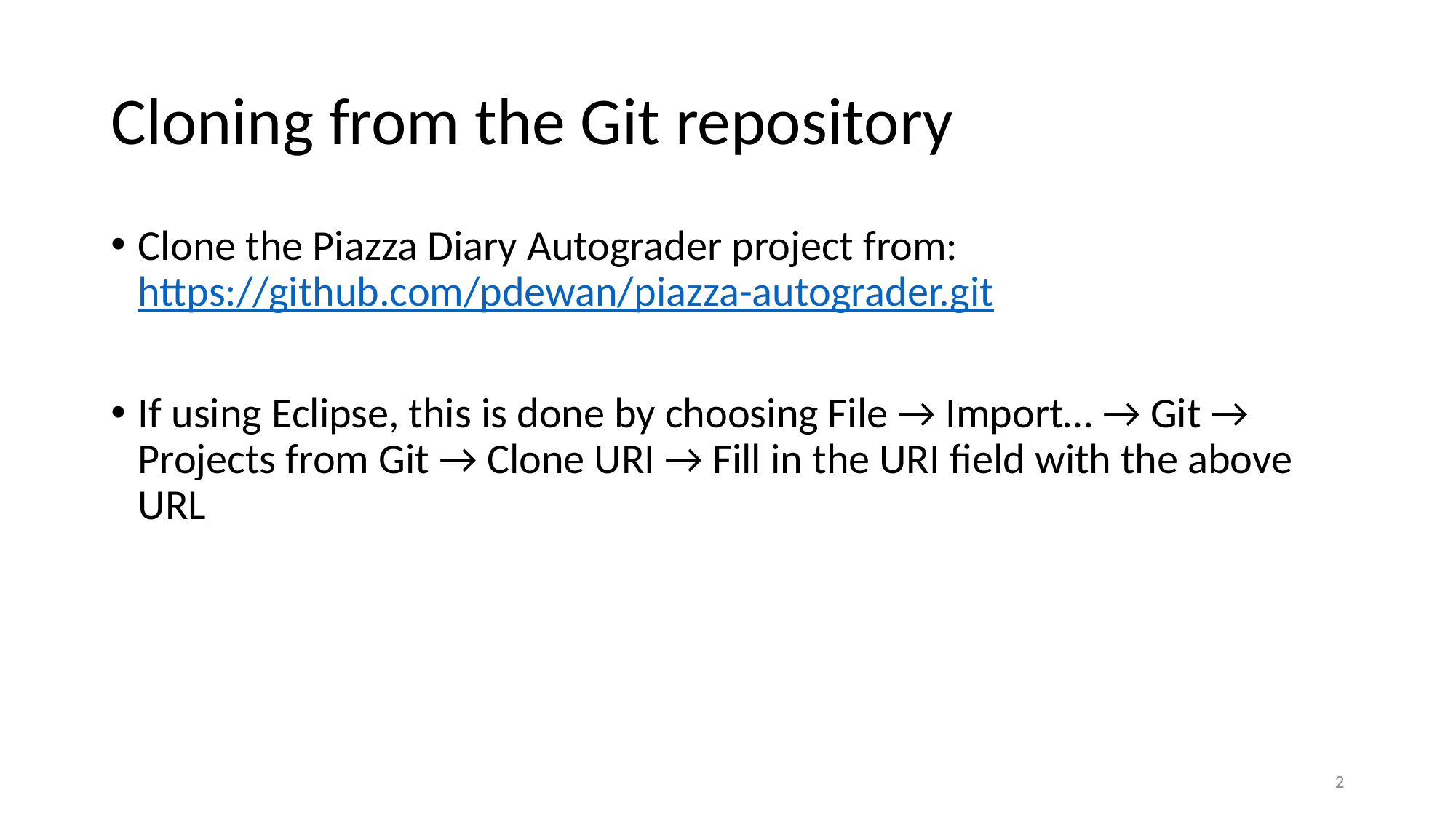

# Cloning from the Git repository
Clone the Piazza Diary Autograder project from:
https://github.com/pdewan/piazza-autograder.git

If using Eclipse, this is done by choosing File → Import… → Git → Projects from Git → Clone URI → Fill in the URI field with the above URL
2